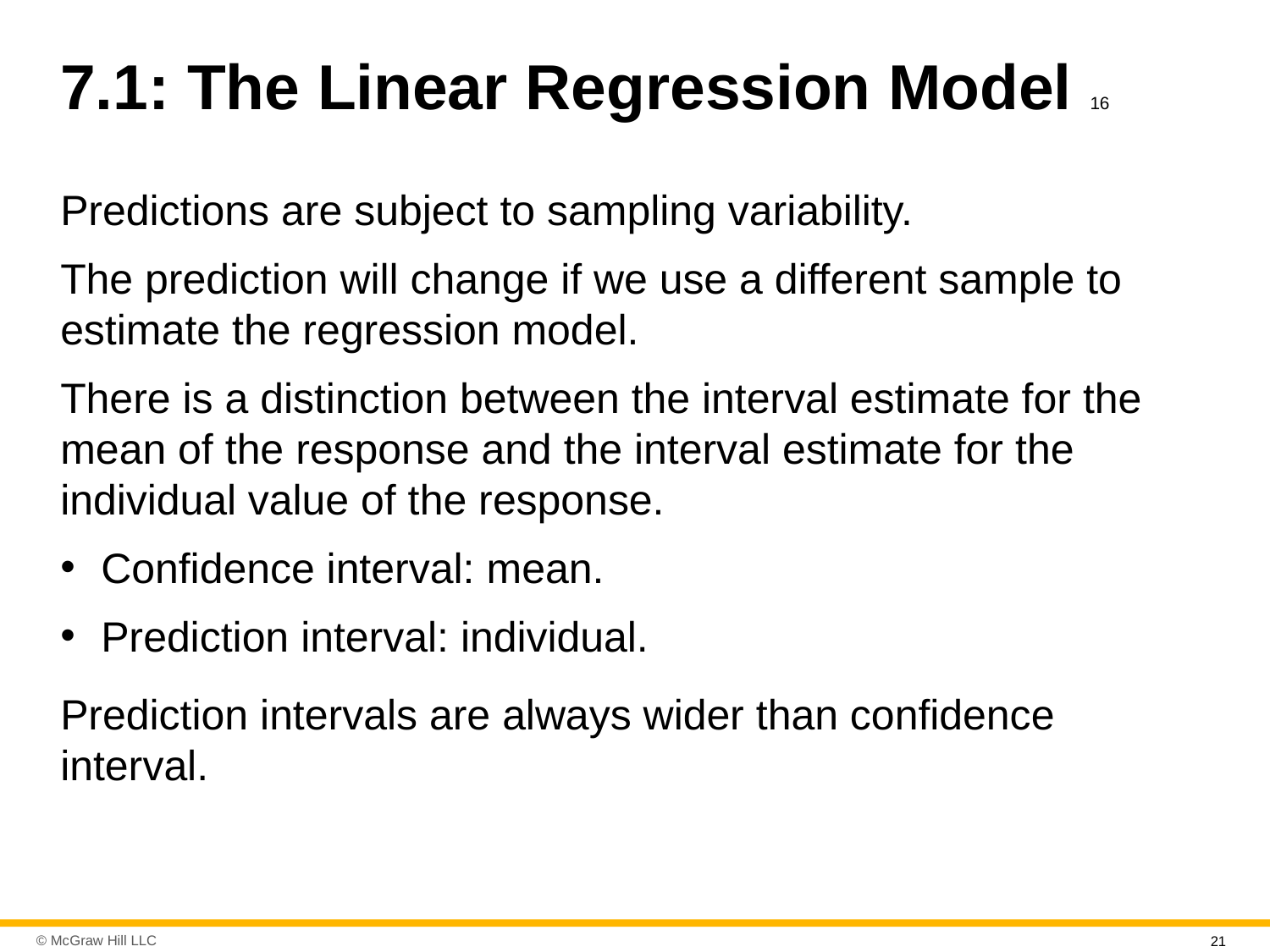

# 7.1: The Linear Regression Model 16
Predictions are subject to sampling variability.
The prediction will change if we use a different sample to estimate the regression model.
There is a distinction between the interval estimate for the mean of the response and the interval estimate for the individual value of the response.
Confidence interval: mean.
Prediction interval: individual.
Prediction intervals are always wider than confidence interval.
21